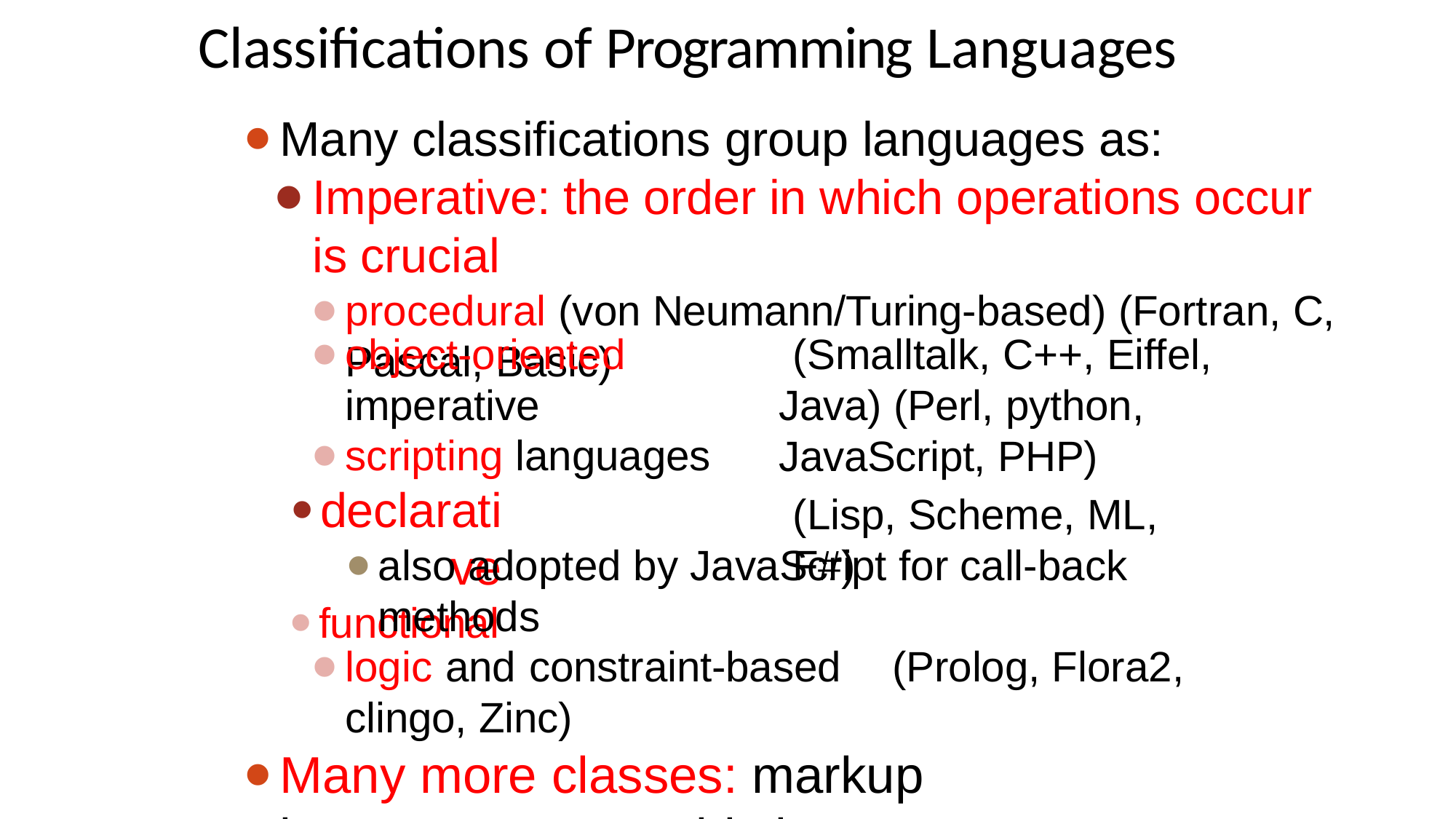

# Classifications of Programming Languages
Many classifications group languages as:
Imperative: the order in which operations occur is crucial
procedural (von Neumann/Turing-based) (Fortran, C, Pascal, Basic)
object-oriented imperative
scripting languages
declarative
functional
(Smalltalk, C++, Eiffel, Java) (Perl, python, JavaScript, PHP)
(Lisp, Scheme, ML, F#)
also adopted by JavaScript for call-back methods
logic and constraint-based	(Prolog, Flora2, clingo, Zinc)
Many more classes: markup languages, assembly languages, query languages, etc.
14